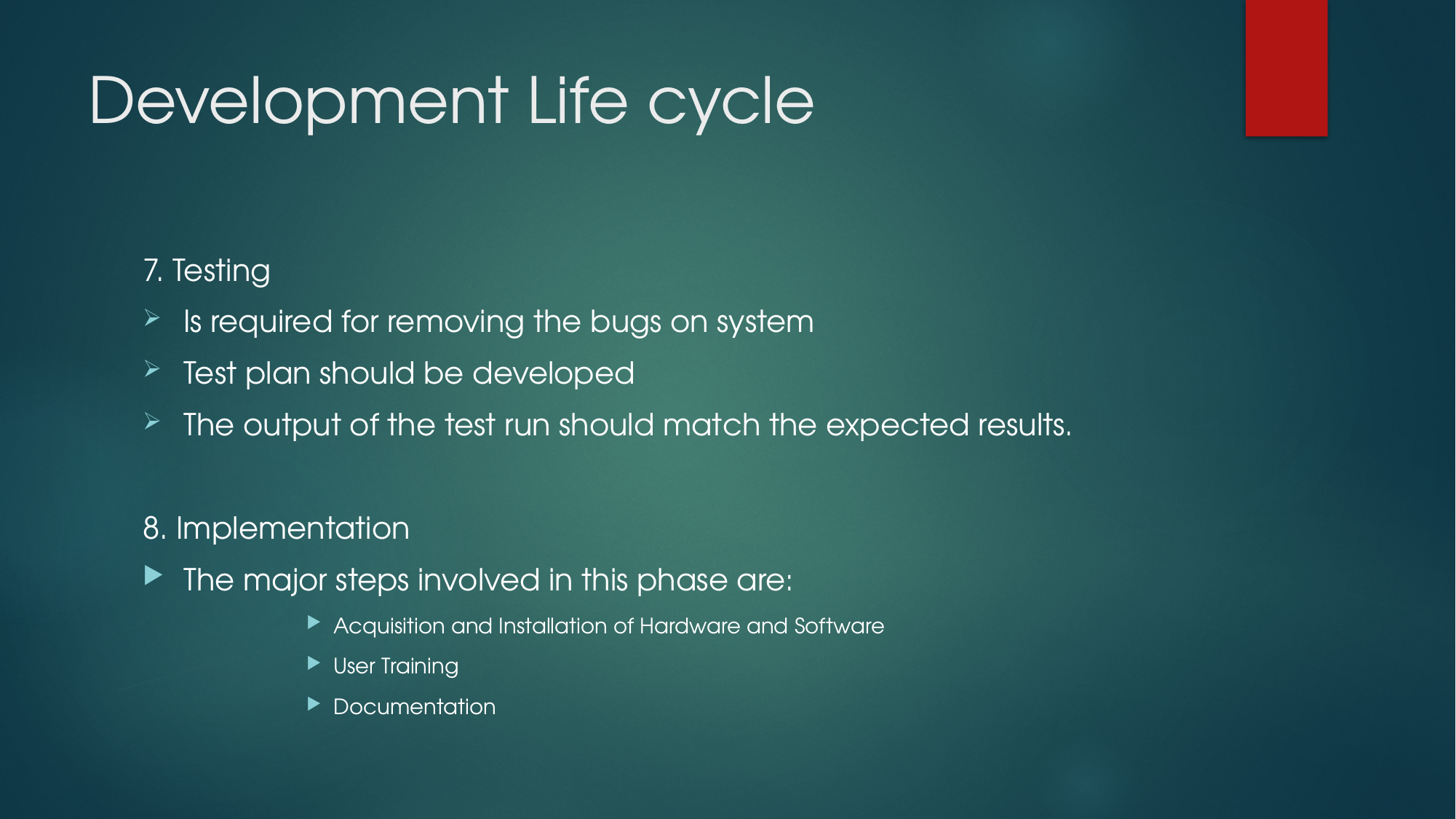

# Development Life cycle
7. Testing
Is required for removing the bugs on system
Test plan should be developed
The output of the test run should match the expected results.

8. Implementation
The major steps involved in this phase are:
Acquisition and Installation of Hardware and Software
User Training
Documentation